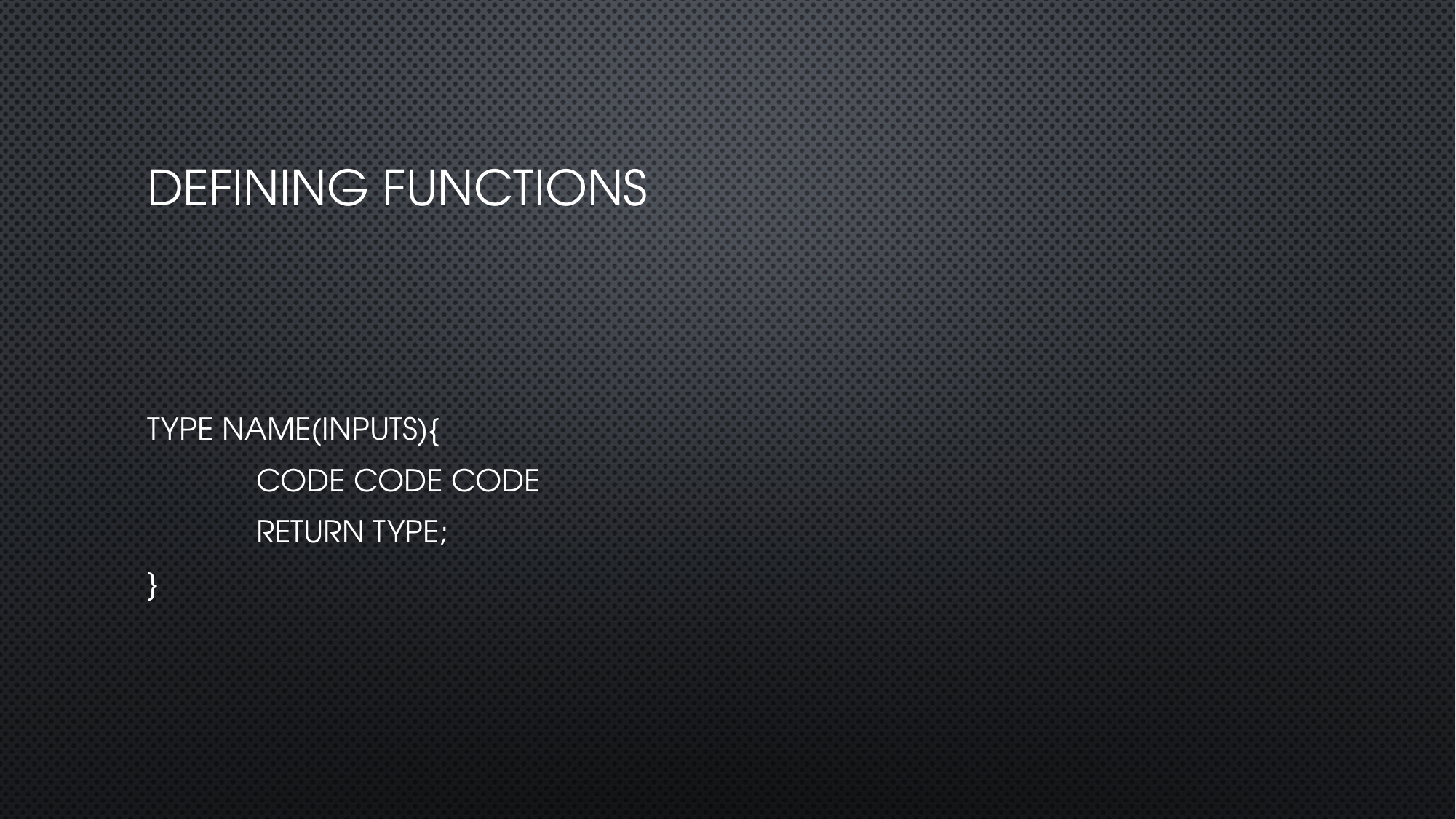

# Defining functions
type name(inputs){
	code code code
	return type;
}